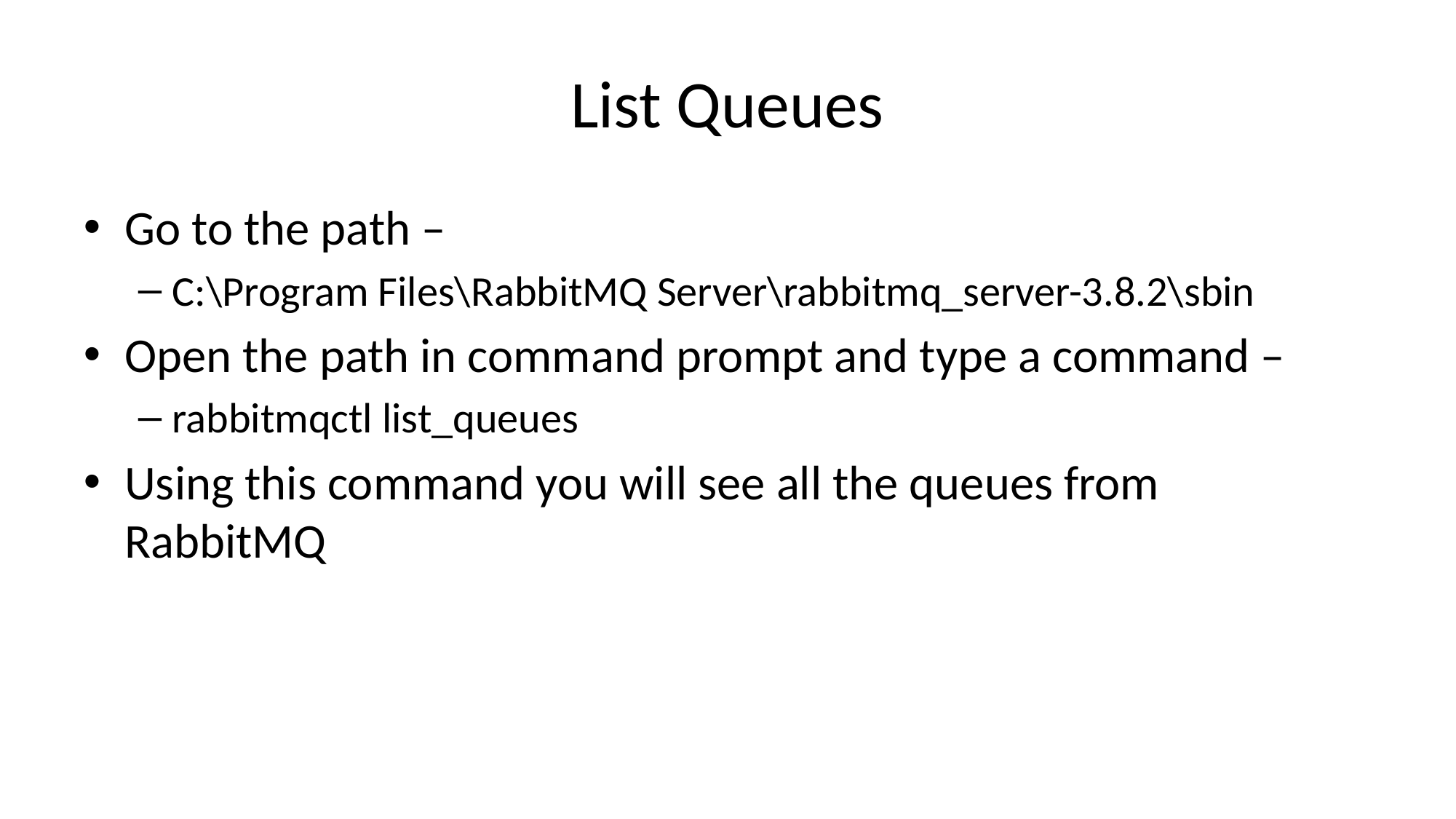

# List Queues
Go to the path –
C:\Program Files\RabbitMQ Server\rabbitmq_server-3.8.2\sbin
Open the path in command prompt and type a command –
rabbitmqctl list_queues
Using this command you will see all the queues from RabbitMQ